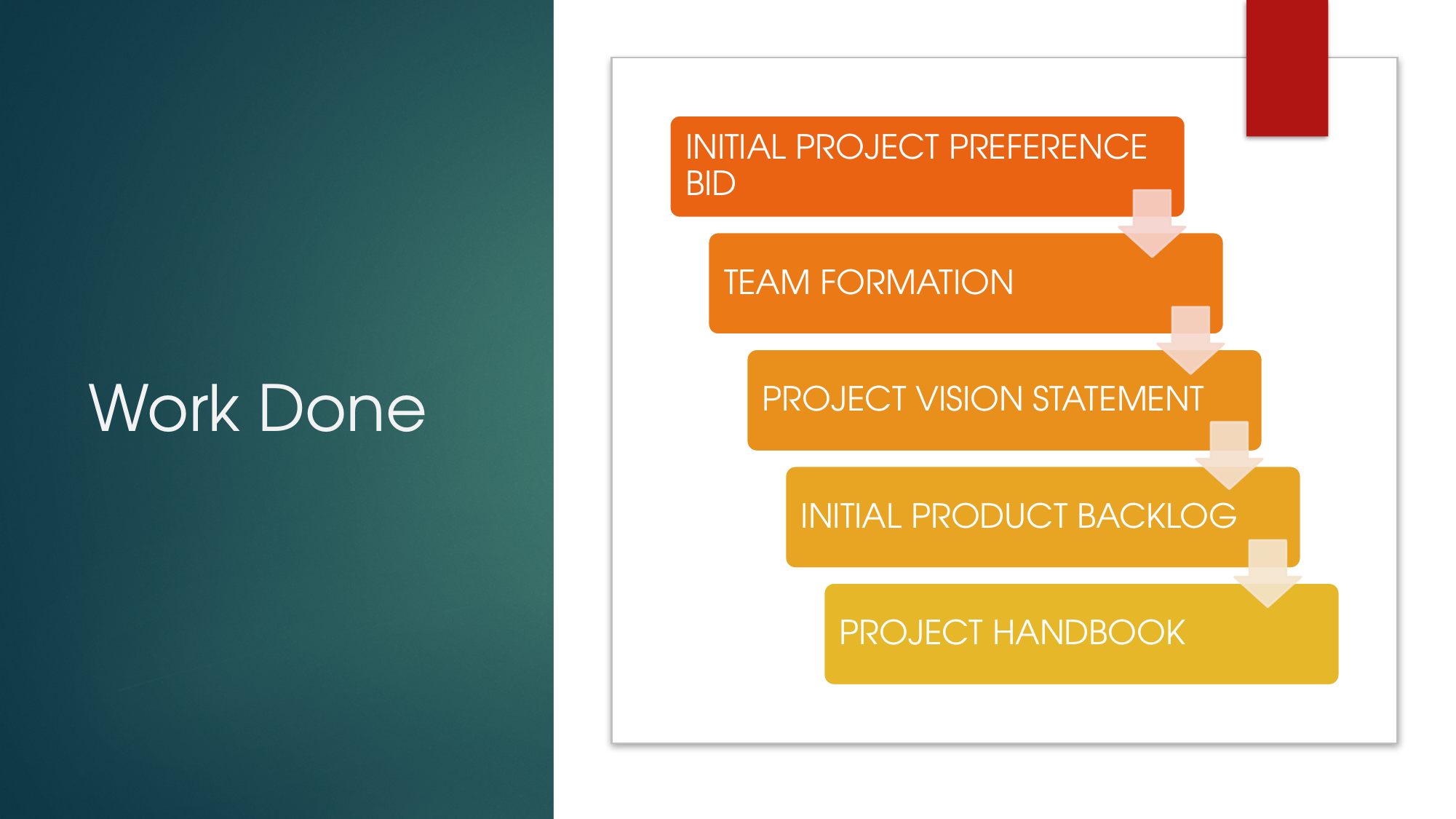

Initial project preference bid
Team formation
Project vision statement
Initial product backlog
Project handbook

# Work Done